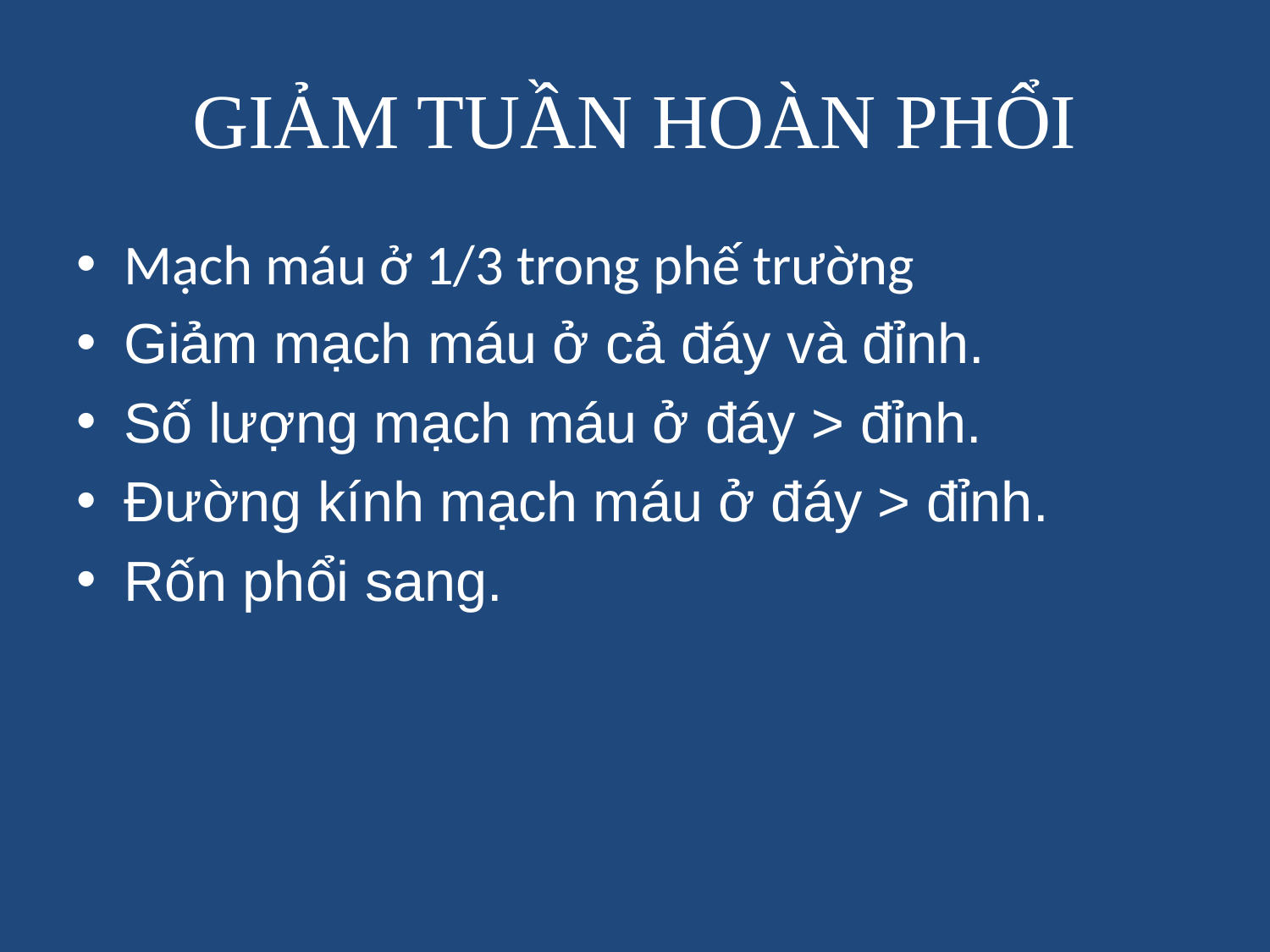

# GIẢM TUẦN HOÀN PHỔI
Mạch máu ở 1/3 trong phế trường
Giảm mạch máu ở cả đáy và đỉnh.
Số lượng mạch máu ở đáy > đỉnh.
Đường kính mạch máu ở đáy > đỉnh.
Rốn phổi sang.